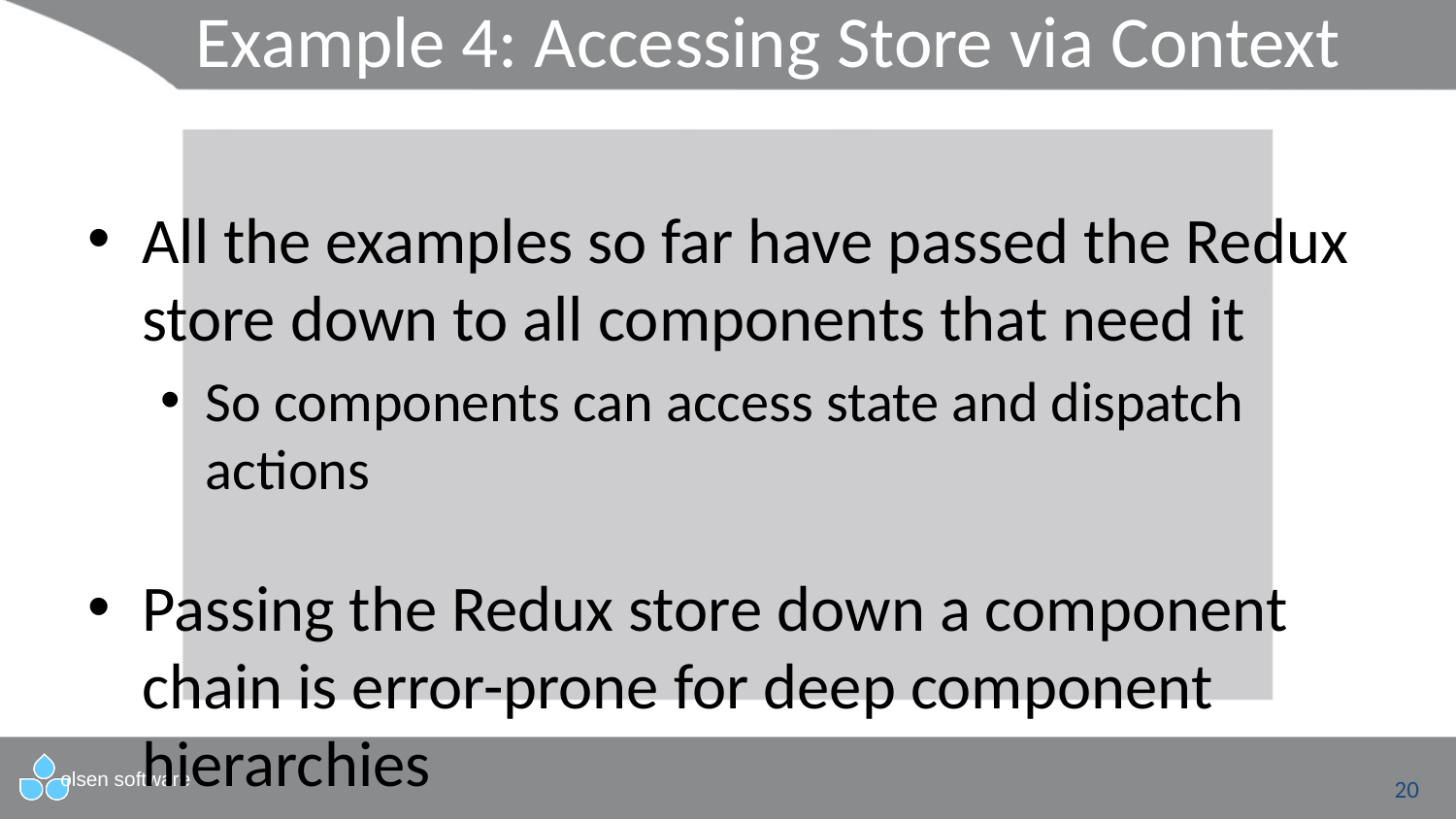

# Example 4: Accessing Store via Context
All the examples so far have passed the Redux store down to all components that need it
So components can access state and dispatch actions

Passing the Redux store down a component chain is error-prone for deep component hierarchies

Alternative approach:
Main component puts Redux store into the "context"
Child components can access Redux store in the context

20